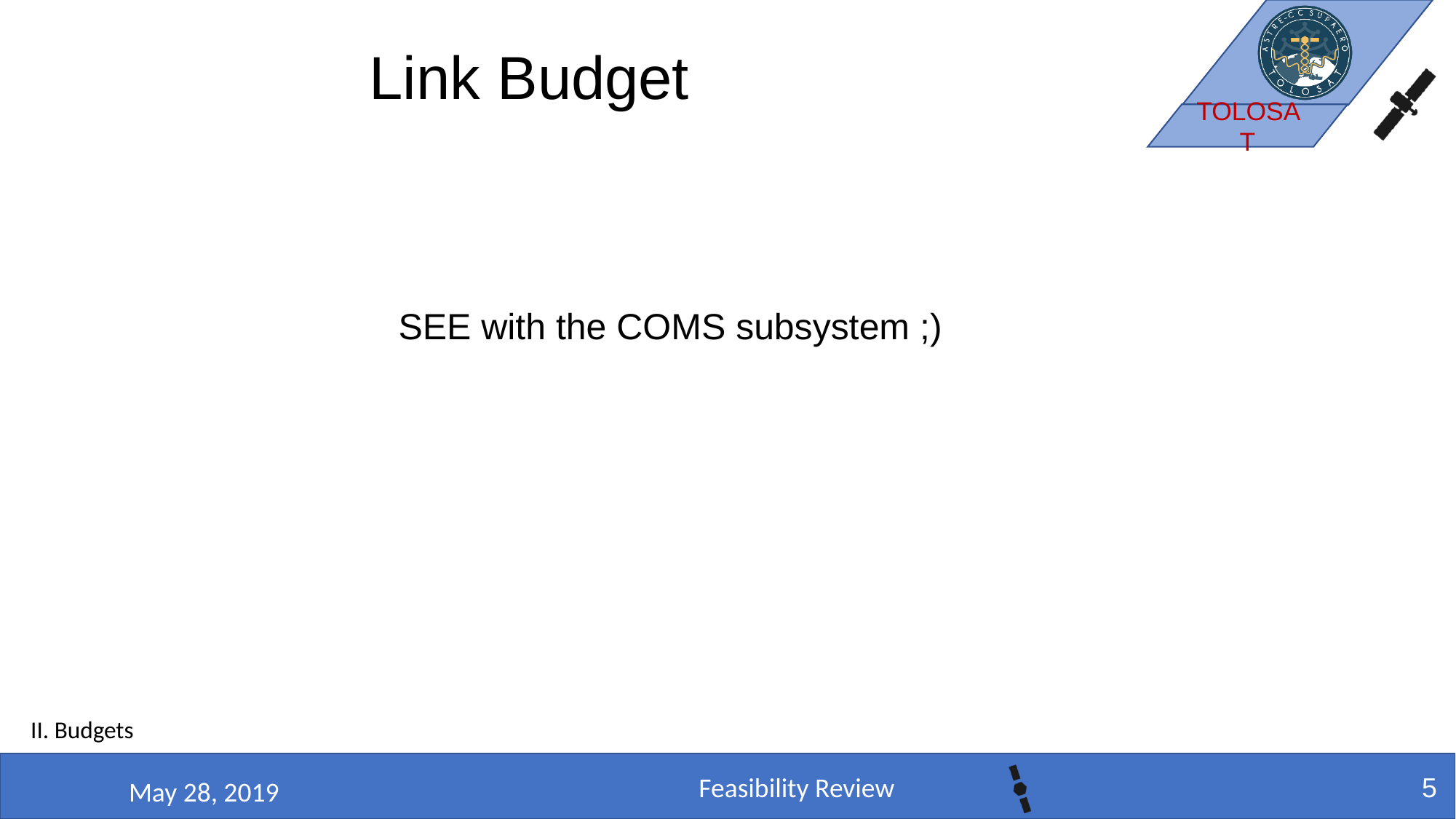

# Link Budget
SEE with the COMS subsystem ;)
II. Budgets
5